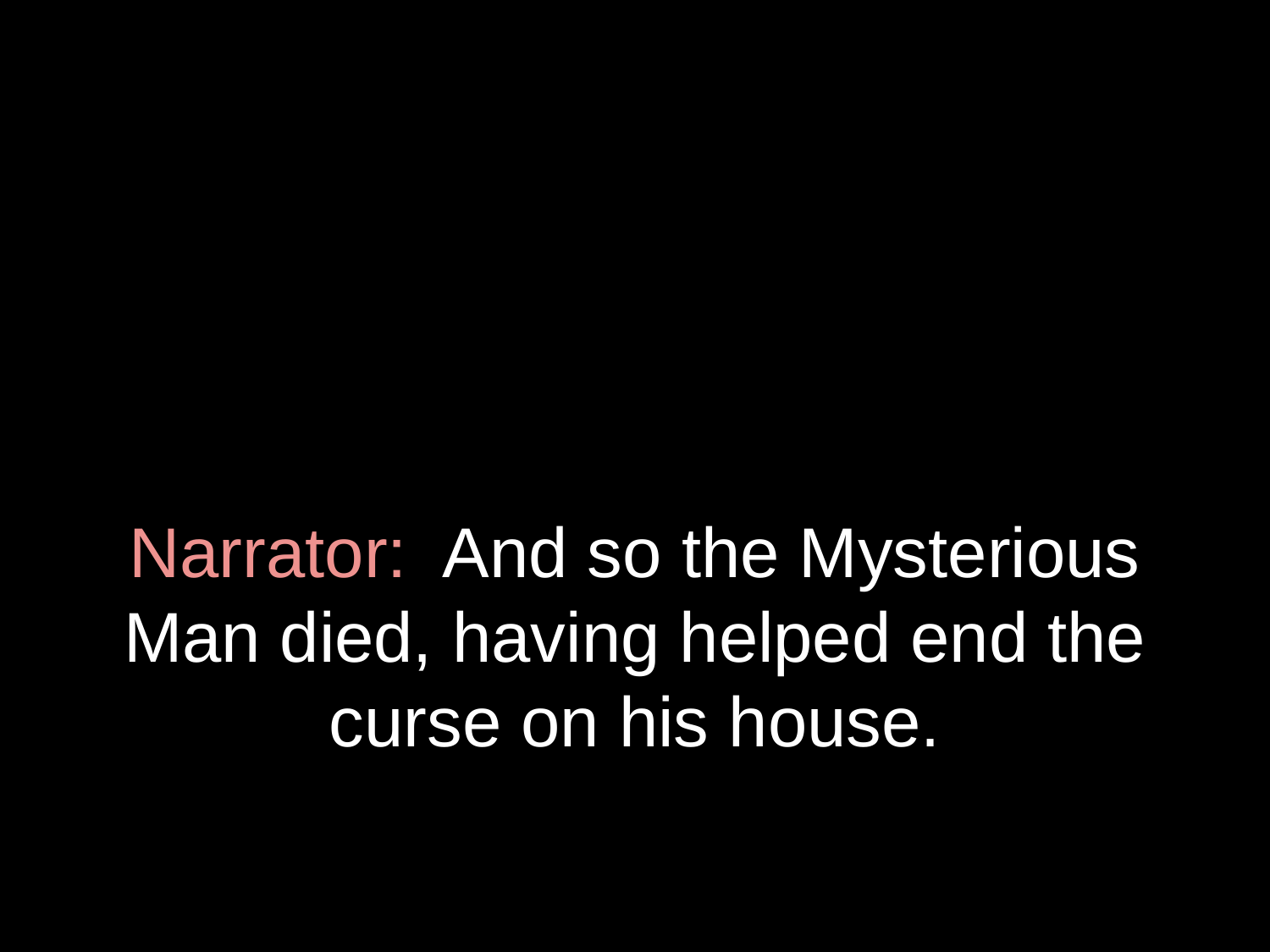

# Narrator:  And so the Mysterious Man died, having helped end the curse on his house.